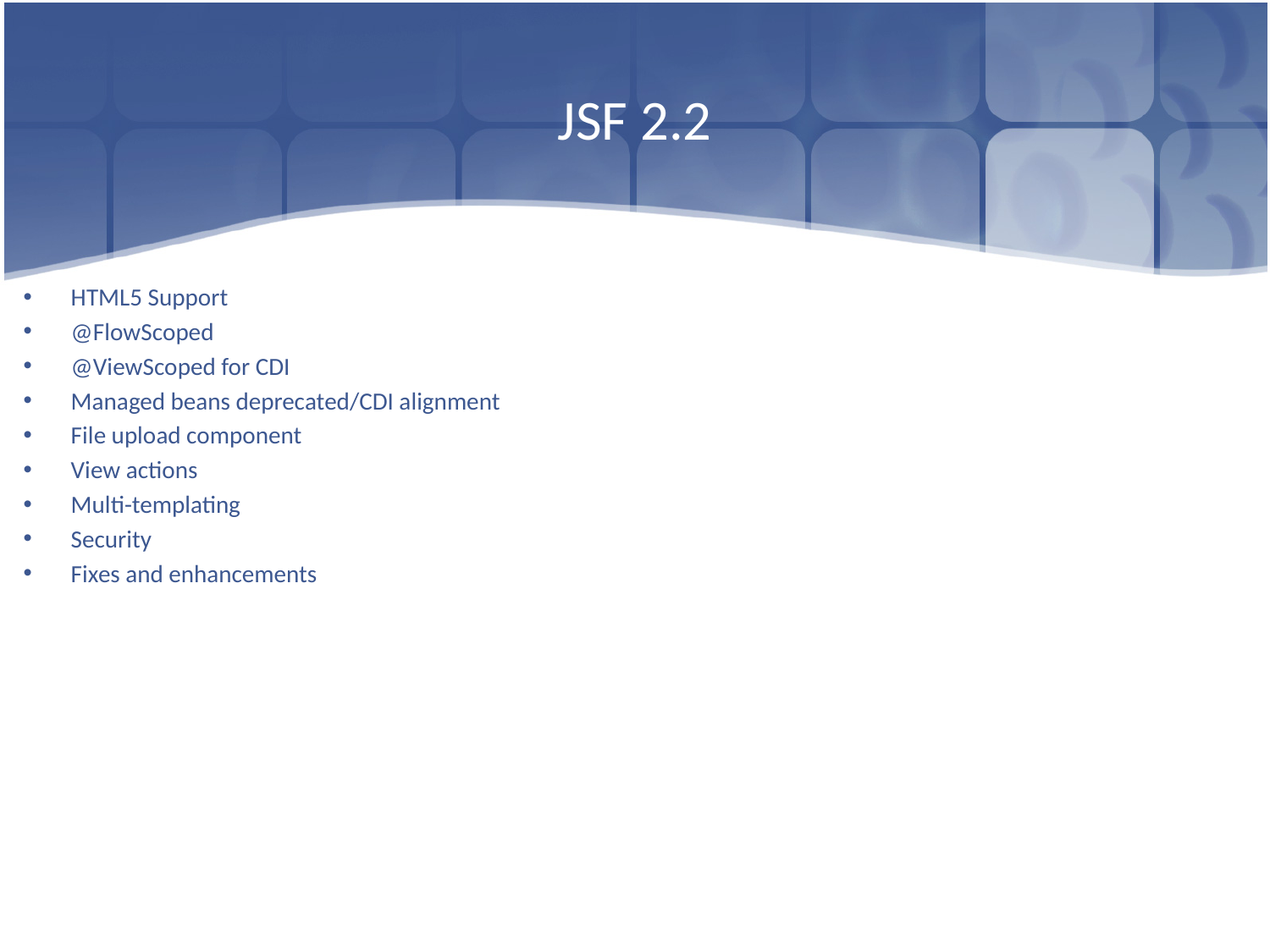

# JSF 2.2
HTML5 Support
@FlowScoped
@ViewScoped for CDI
Managed beans deprecated/CDI alignment
File upload component
View actions
Multi-templating
Security
Fixes and enhancements